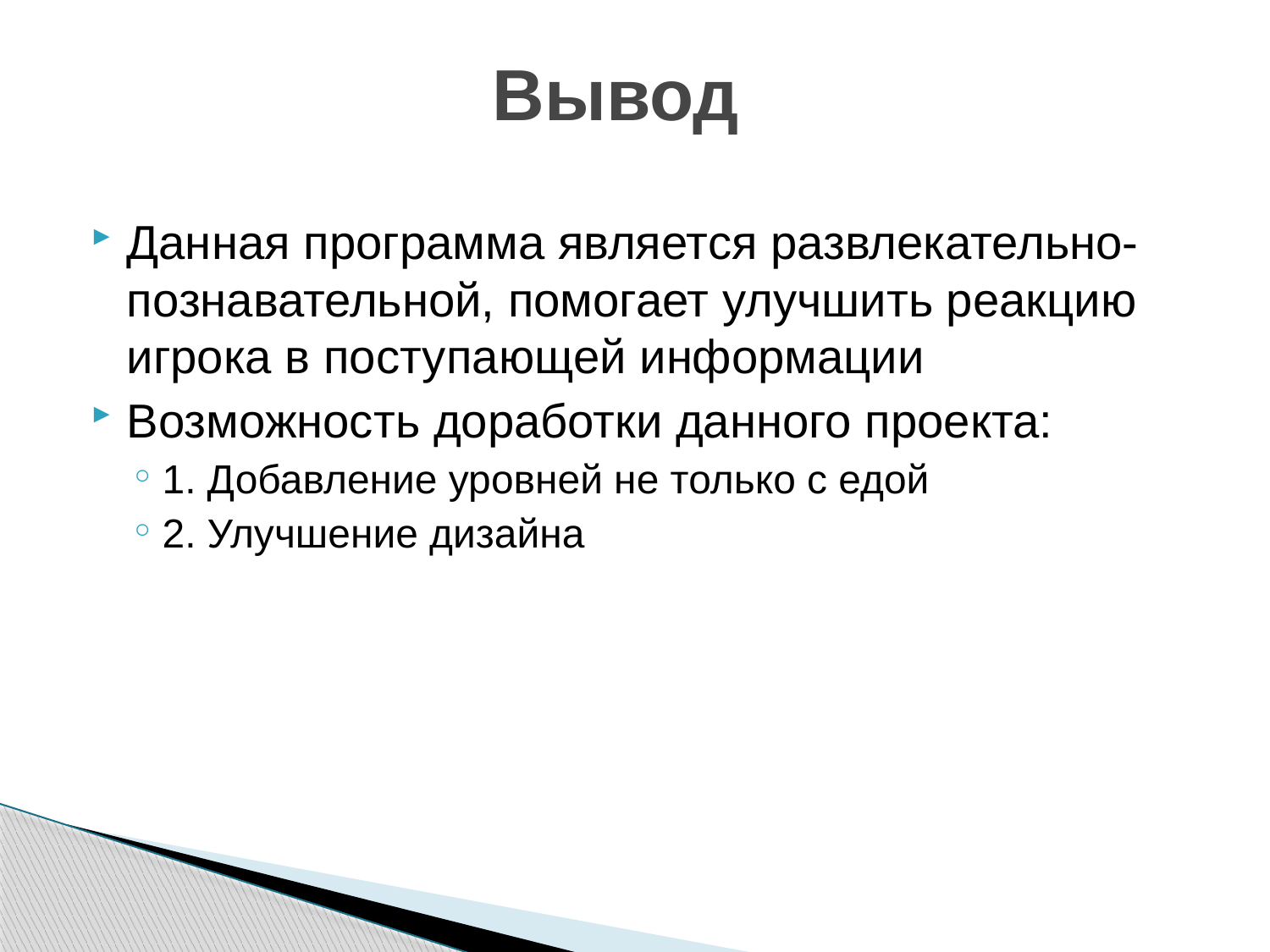

# Вывод
Данная программа является развлекательно-познавательной, помогает улучшить реакцию игрока в поступающей информации
Возможность доработки данного проекта:
1. Добавление уровней не только с едой
2. Улучшение дизайна